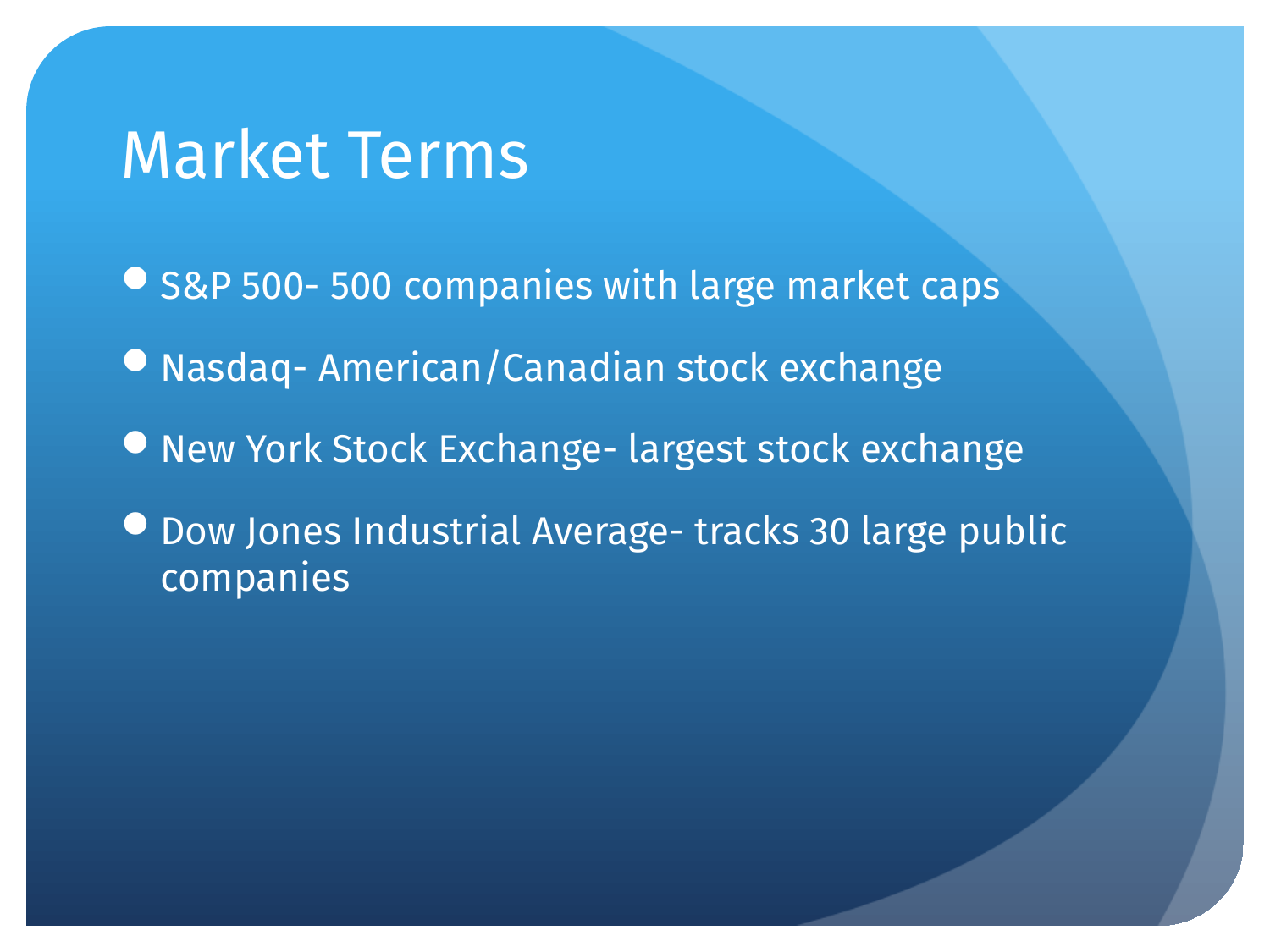

# Market Terms
S&P 500- 500 companies with large market caps
Nasdaq- American/Canadian stock exchange
New York Stock Exchange- largest stock exchange
Dow Jones Industrial Average- tracks 30 large public companies